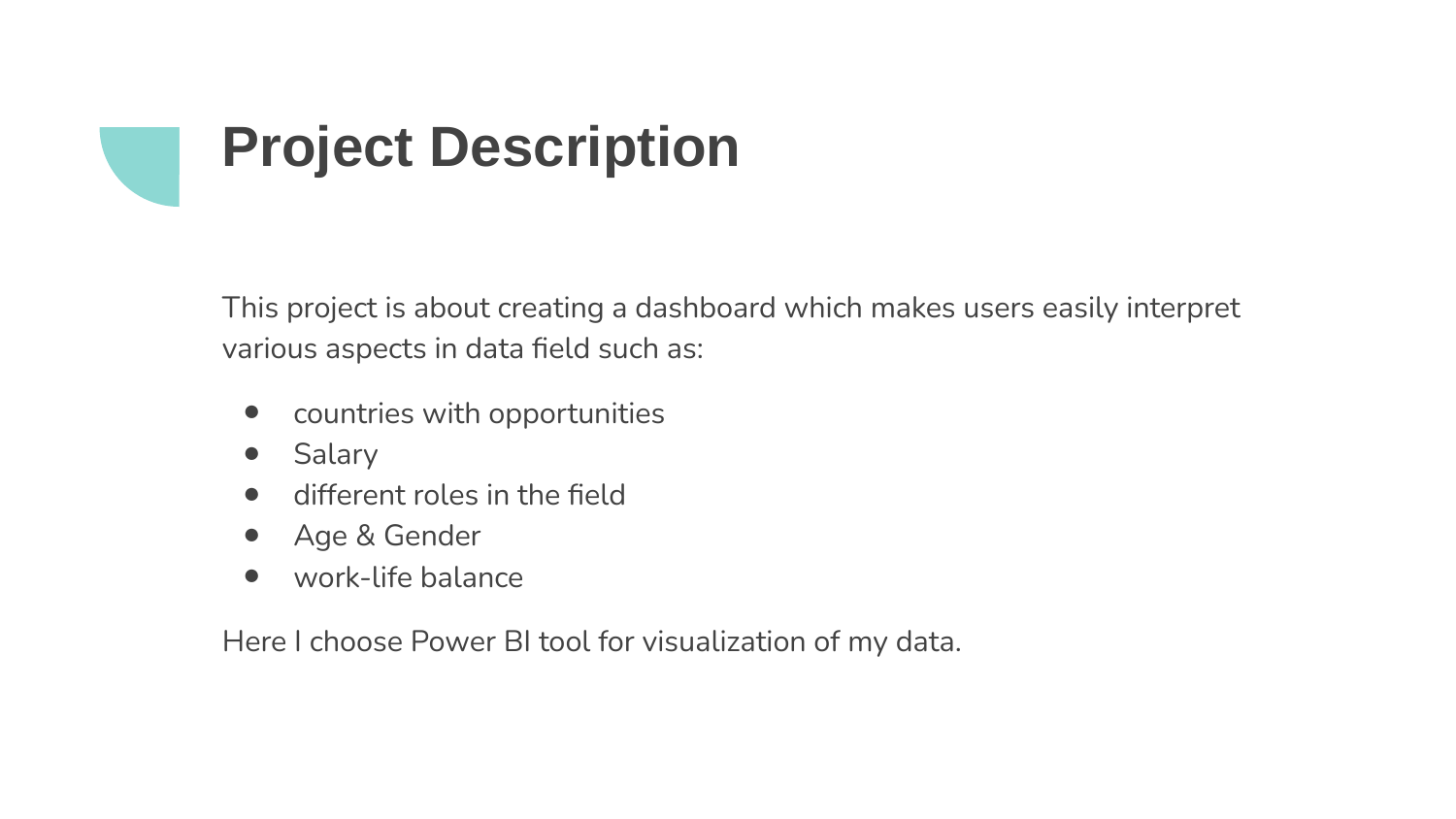

# Project Description
This project is about creating a dashboard which makes users easily interpret various aspects in data field such as:
countries with opportunities
Salary
different roles in the field
Age & Gender
work-life balance
Here I choose Power BI tool for visualization of my data.